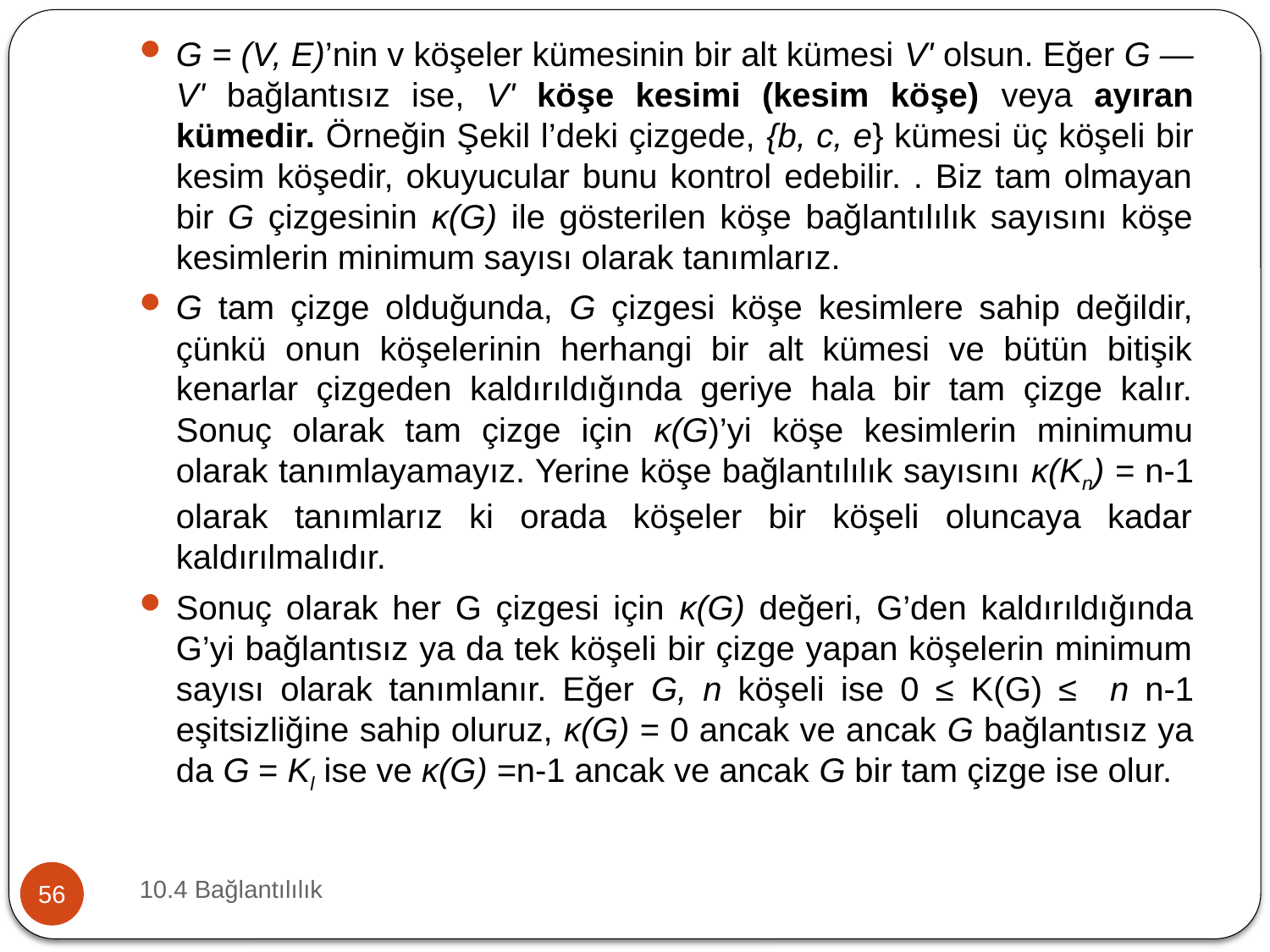

G = (V, E)’nin v köşeler kümesinin bir alt kümesi V' olsun. Eğer G — V' bağlantısız ise, V' köşe kesimi (kesim köşe) veya ayıran kümedir. Örneğin Şekil l’deki çizgede, {b, c, e} kü­mesi üç köşeli bir kesim köşedir, okuyucular bunu kontrol edebilir. . Biz tam olmayan bir G çizgesinin κ(G) ile gösterilen köşe bağlantılılık sayısını köşe kesimlerin minimum sayısı olarak tanımlarız.
G tam çizge olduğunda, G çizgesi köşe kesimlere sahip değildir, çünkü onun köşelerinin herhangi bir alt kümesi ve bütün bitişik kenarlar çizgeden kaldırıldığında geriye hala bir tam çizge kalır. Sonuç olarak tam çizge için κ(G)’yi köşe kesimlerin minimumu olarak tanımlaya­mayız. Yerine köşe bağlantılılık sayısını κ(Kn) = n-1 olarak tanımlarız ki orada köşeler bir köşeli oluncaya kadar kaldırılmalıdır.
Sonuç olarak her G çizgesi için κ(G) değeri, G’den kaldırıldığında G’yi bağlantısız ya da tek köşeli bir çizge yapan köşelerin minimum sayısı olarak tanımlanır. Eğer G, n köşeli ise 0 ≤ k(G) ≤  n n-1 eşitsizliğine sahip oluruz, κ(G) = 0 ancak ve ancak G bağlantısız ya da G = Kl ise ve κ(G) =n-1 ancak ve ancak G bir tam çizge ise olur.
10.4 Bağlantılılık
56